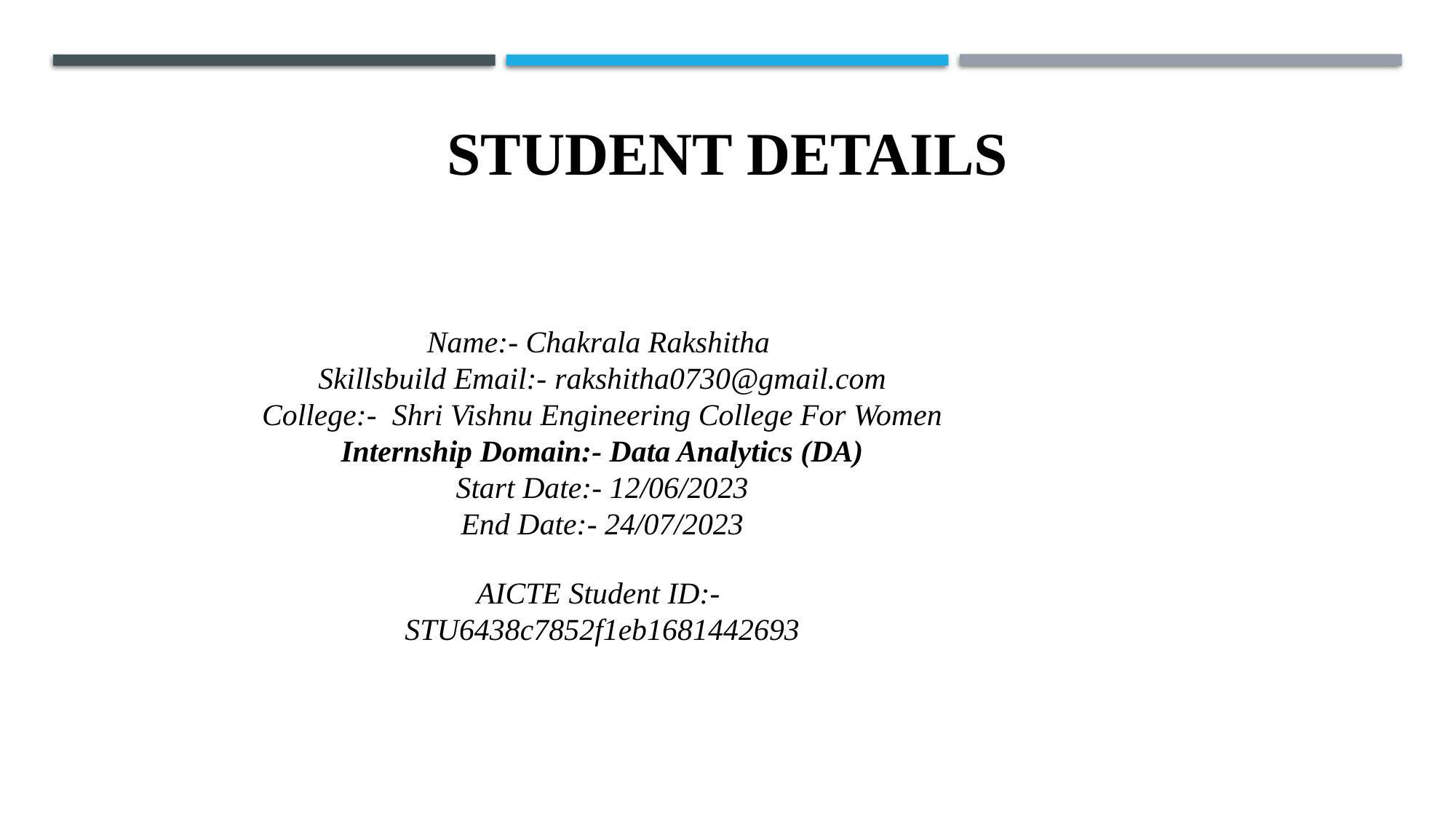

STUDENT DETAILS
Name:- Chakrala Rakshitha
Skillsbuild Email:- rakshitha0730@gmail.com
College:-  Shri Vishnu Engineering College For Women
Internship Domain:- Data Analytics (DA)
Start Date:- 12/06/2023
End Date:- 24/07/2023

AICTE Student ID:-
STU6438c7852f1eb1681442693